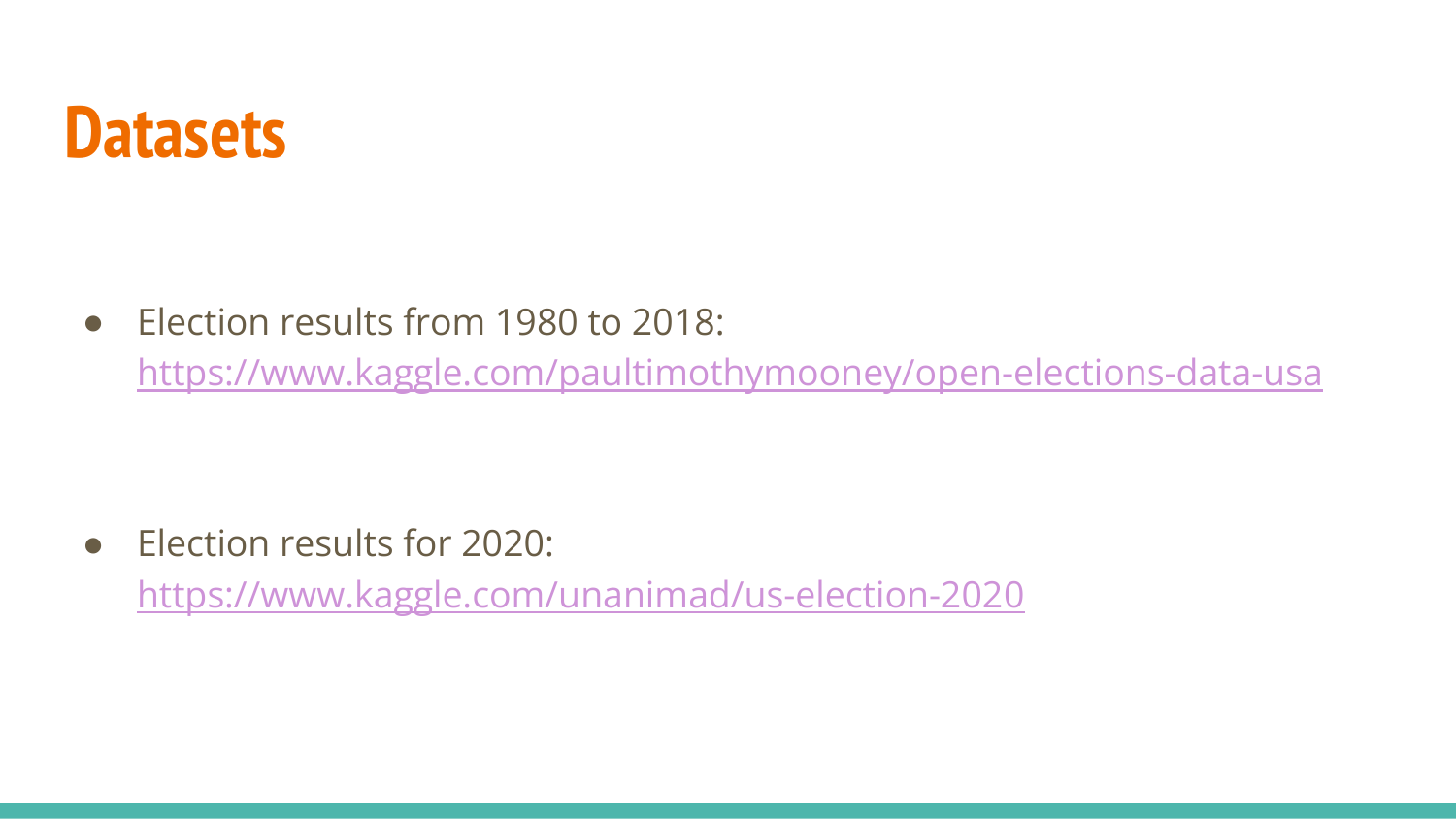

# Datasets

Election results from 1980 to 2018: https://www.kaggle.com/paultimothymooney/open-elections-data-usa

Election results for 2020:  https://www.kaggle.com/unanimad/us-election-2020